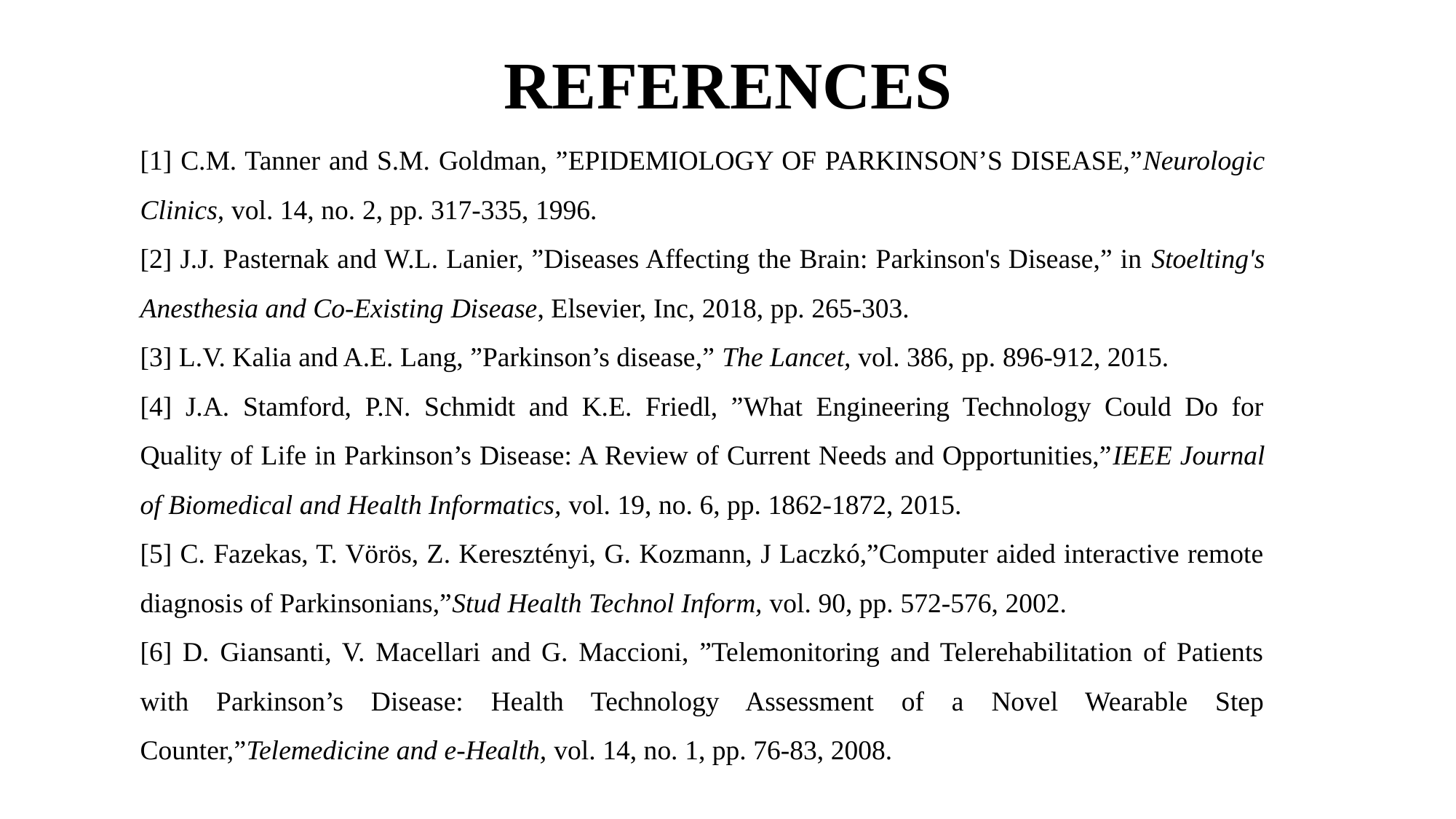

# REFERENCES
[1] C.M. Tanner and S.M. Goldman, ”EPIDEMIOLOGY OF PARKINSON’S DISEASE,”Neurologic Clinics, vol. 14, no. 2, pp. 317-335, 1996.
[2] J.J. Pasternak and W.L. Lanier, ”Diseases Affecting the Brain: Parkinson's Disease,” in Stoelting's Anesthesia and Co-Existing Disease, Elsevier, Inc, 2018, pp. 265-303.
[3] L.V. Kalia and A.E. Lang, ”Parkinson’s disease,” The Lancet, vol. 386, pp. 896-912, 2015.
[4] J.A. Stamford, P.N. Schmidt and K.E. Friedl, ”What Engineering Technology Could Do for Quality of Life in Parkinson’s Disease: A Review of Current Needs and Opportunities,”IEEE Journal of Biomedical and Health Informatics, vol. 19, no. 6, pp. 1862-1872, 2015.
[5] C. Fazekas, T. Vörös, Z. Keresztényi, G. Kozmann, J Laczkó,”Computer aided interactive remote diagnosis of Parkinsonians,”Stud Health Technol Inform, vol. 90, pp. 572-576, 2002.
[6] D. Giansanti, V. Macellari and G. Maccioni, ”Telemonitoring and Telerehabilitation of Patients with Parkinson’s Disease: Health Technology Assessment of a Novel Wearable Step Counter,”Telemedicine and e-Health, vol. 14, no. 1, pp. 76-83, 2008.